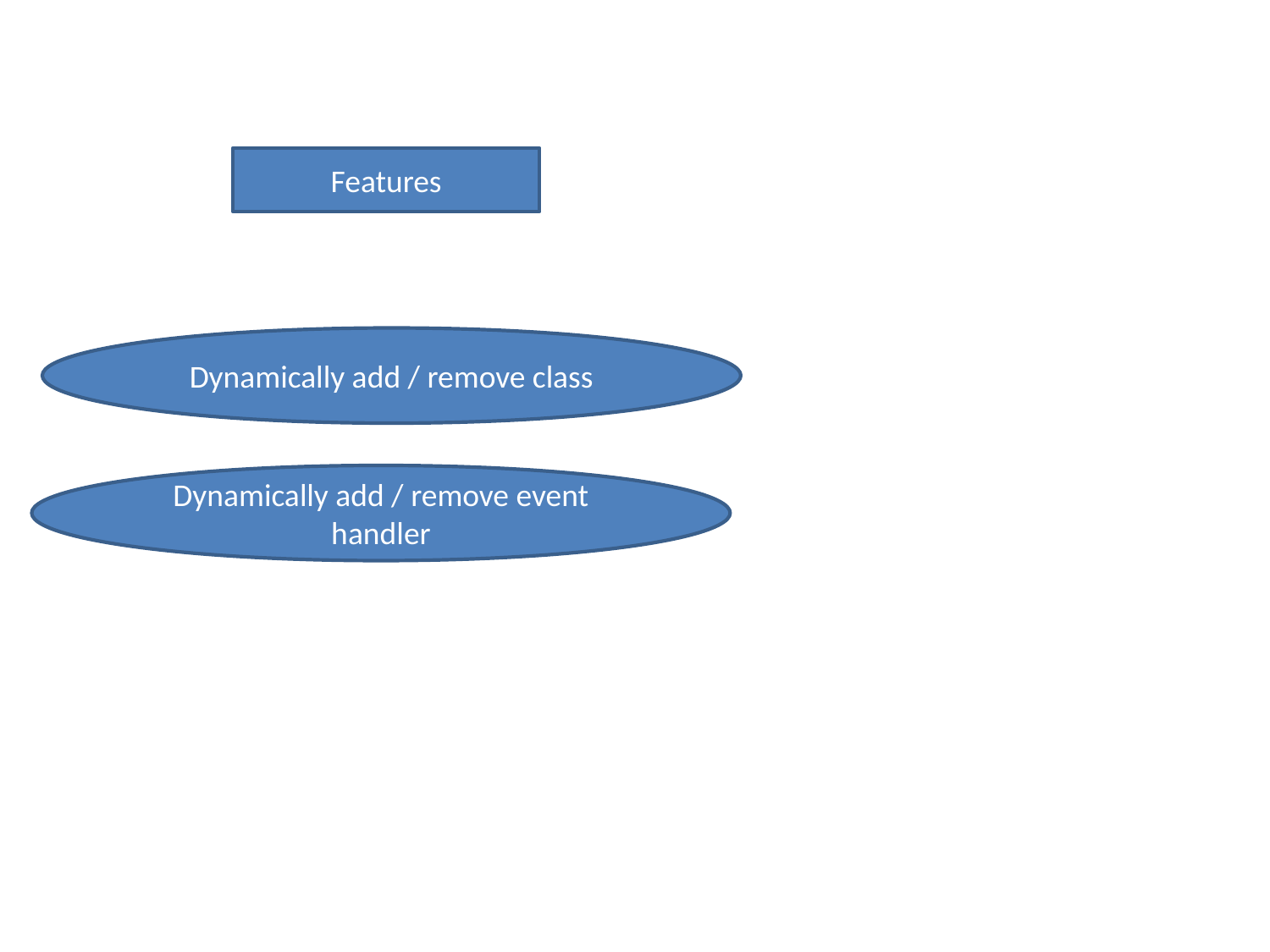

Features
Dynamically add / remove class
Dynamically add / remove event handler